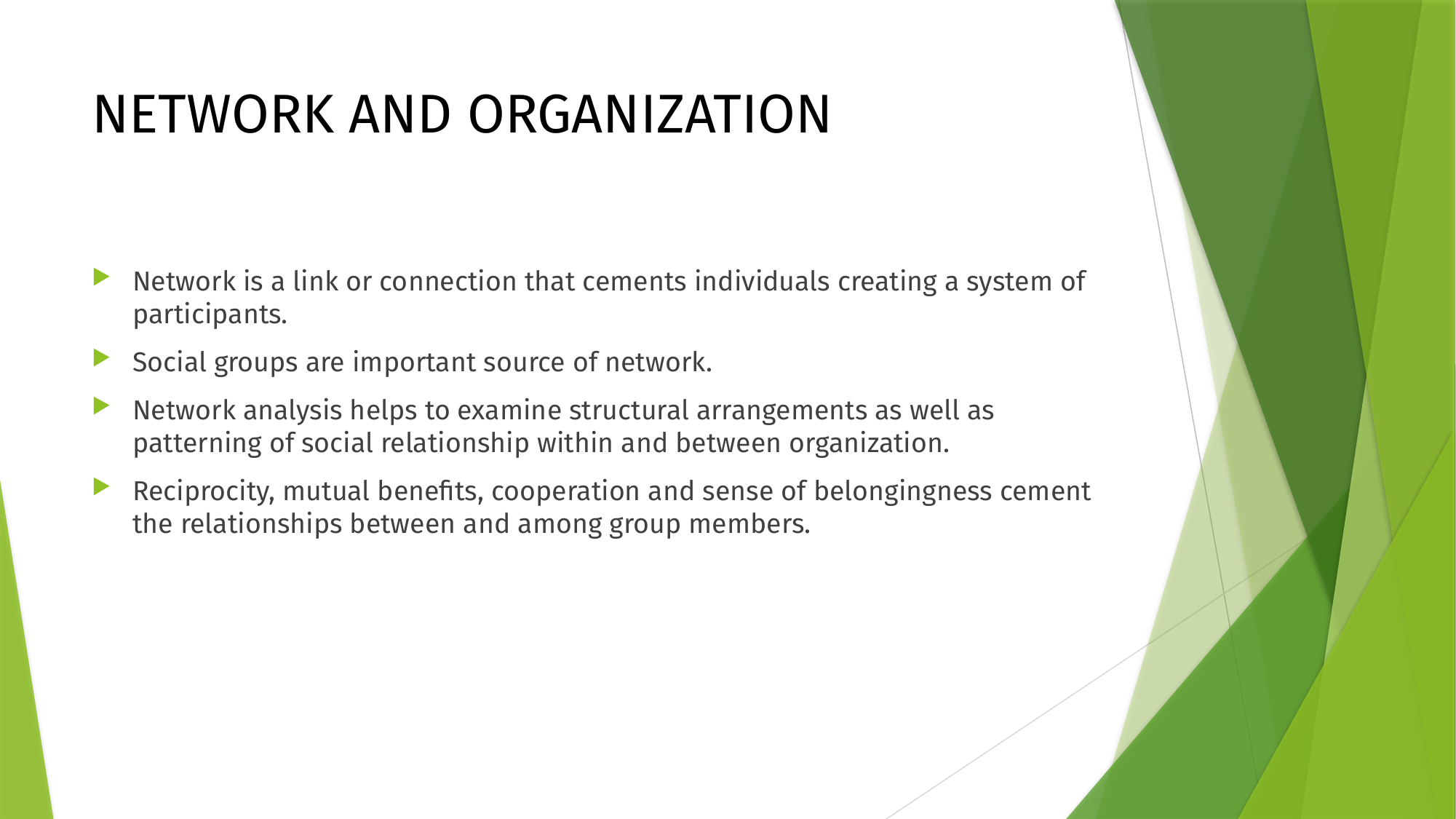

# NETWORK AND ORGANIZATION
Network is a link or connection that cements individuals creating a system of participants.
Social groups are important source of network.
Network analysis helps to examine structural arrangements as well as patterning of social relationship within and between organization.
Reciprocity, mutual benefits, cooperation and sense of belongingness cement the relationships between and among group members.